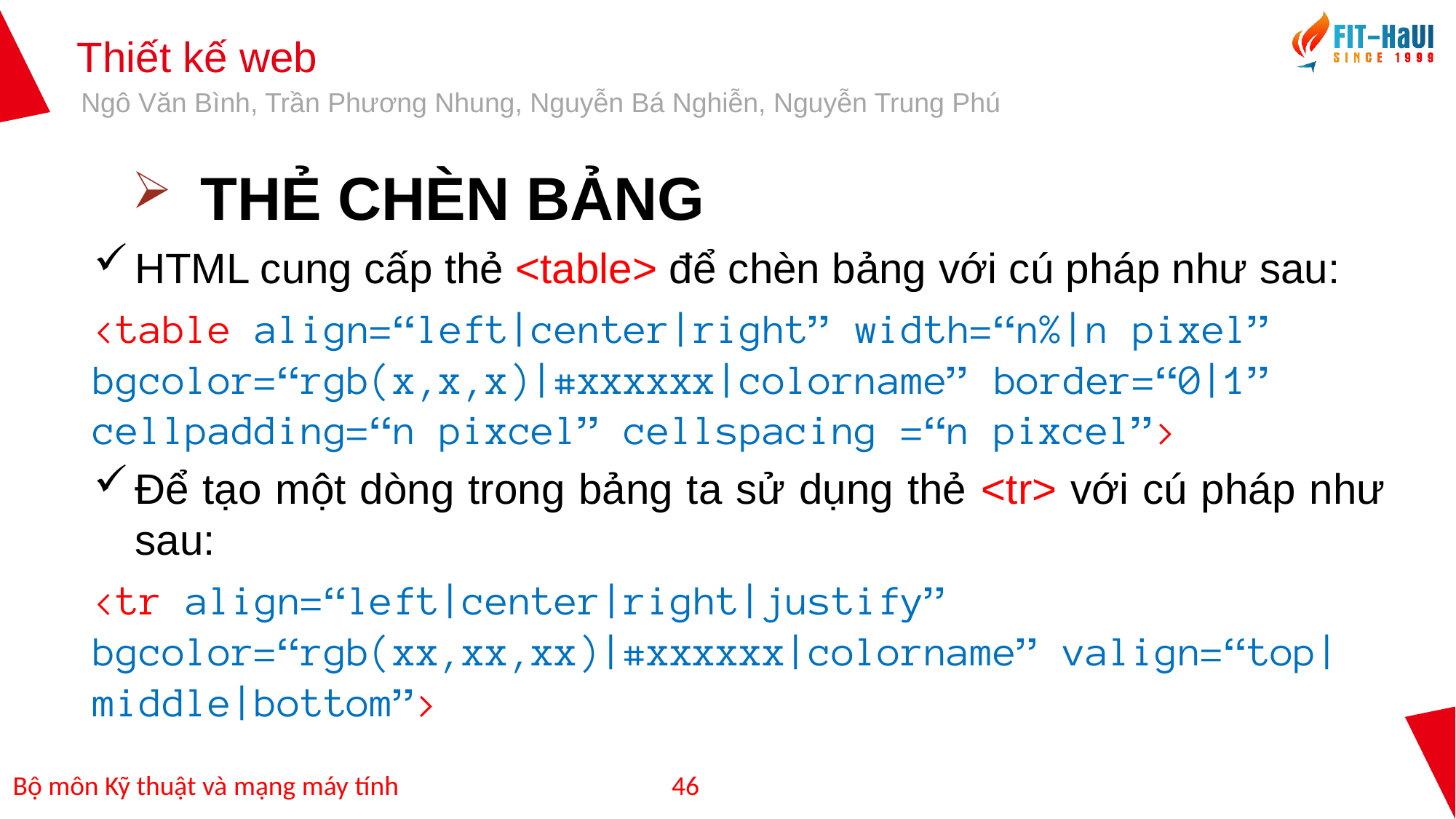

THẺ CHÈN BẢNG
HTML cung cấp thẻ <table> để chèn bảng với cú pháp như sau:
<table align=“left|center|right” width=“n%|n pixel” bgcolor=“rgb(x,x,x)|#xxxxxx|colorname” border=“0|1” cellpadding=“n pixcel” cellspacing =“n pixcel”>
Để tạo một dòng trong bảng ta sử dụng thẻ <tr> với cú pháp như sau:
<tr align=“left|center|right|justify” bgcolor=“rgb(xx,xx,xx)|#xxxxxx|colorname” valign=“top|middle|bottom”>